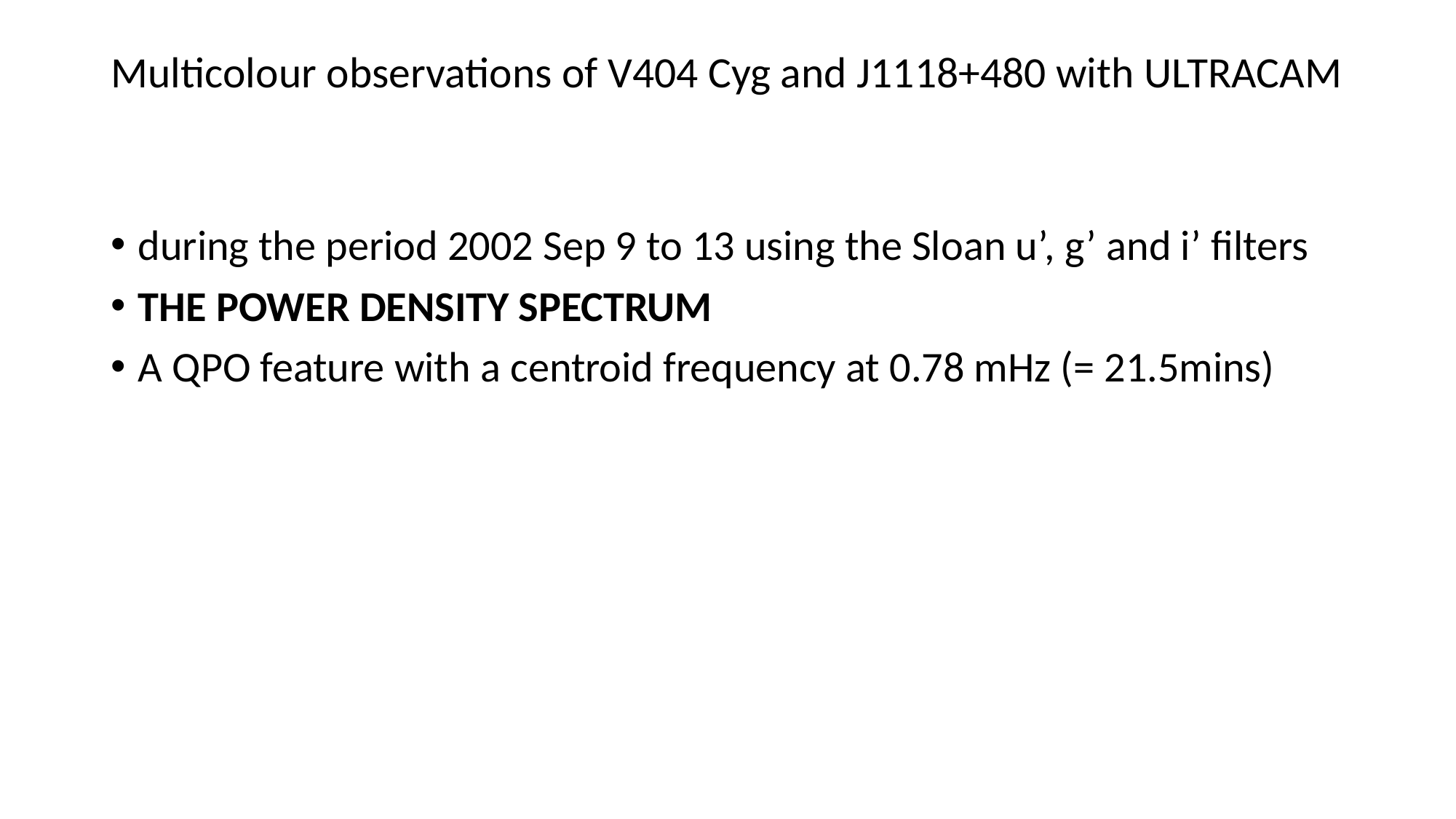

# Multicolour observations of V404 Cyg and J1118+480 with ULTRACAM
during the period 2002 Sep 9 to 13 using the Sloan u’, g’ and i’ filters
THE POWER DENSITY SPECTRUM
A QPO feature with a centroid frequency at 0.78 mHz (= 21.5mins)